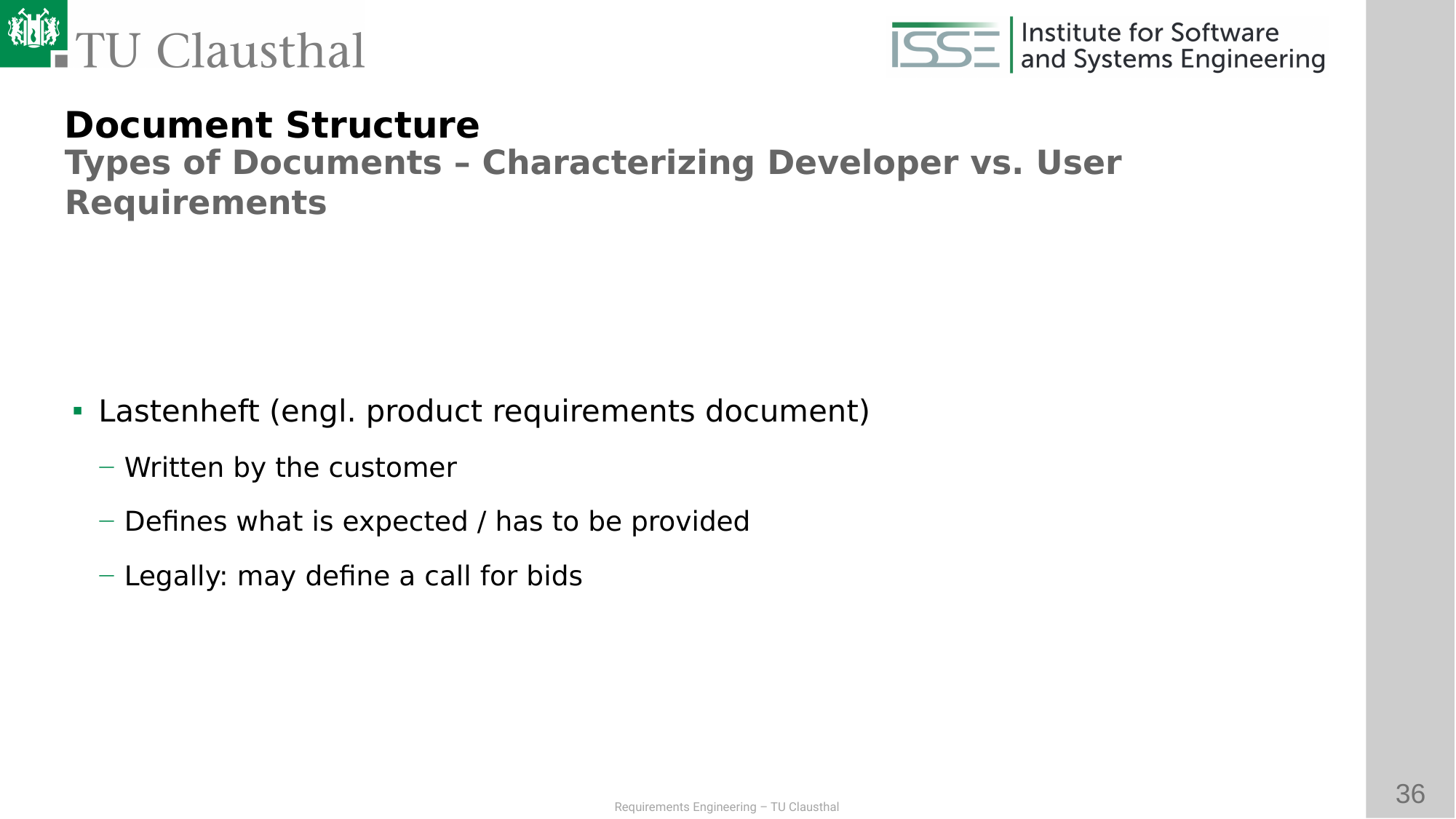

Document Structure
Types of Documents – Characterizing Developer vs. User Requirements

# Lastenheft (engl. product requirements document)
Written by the customer
Defines what is expected / has to be provided
Legally: may define a call for bids